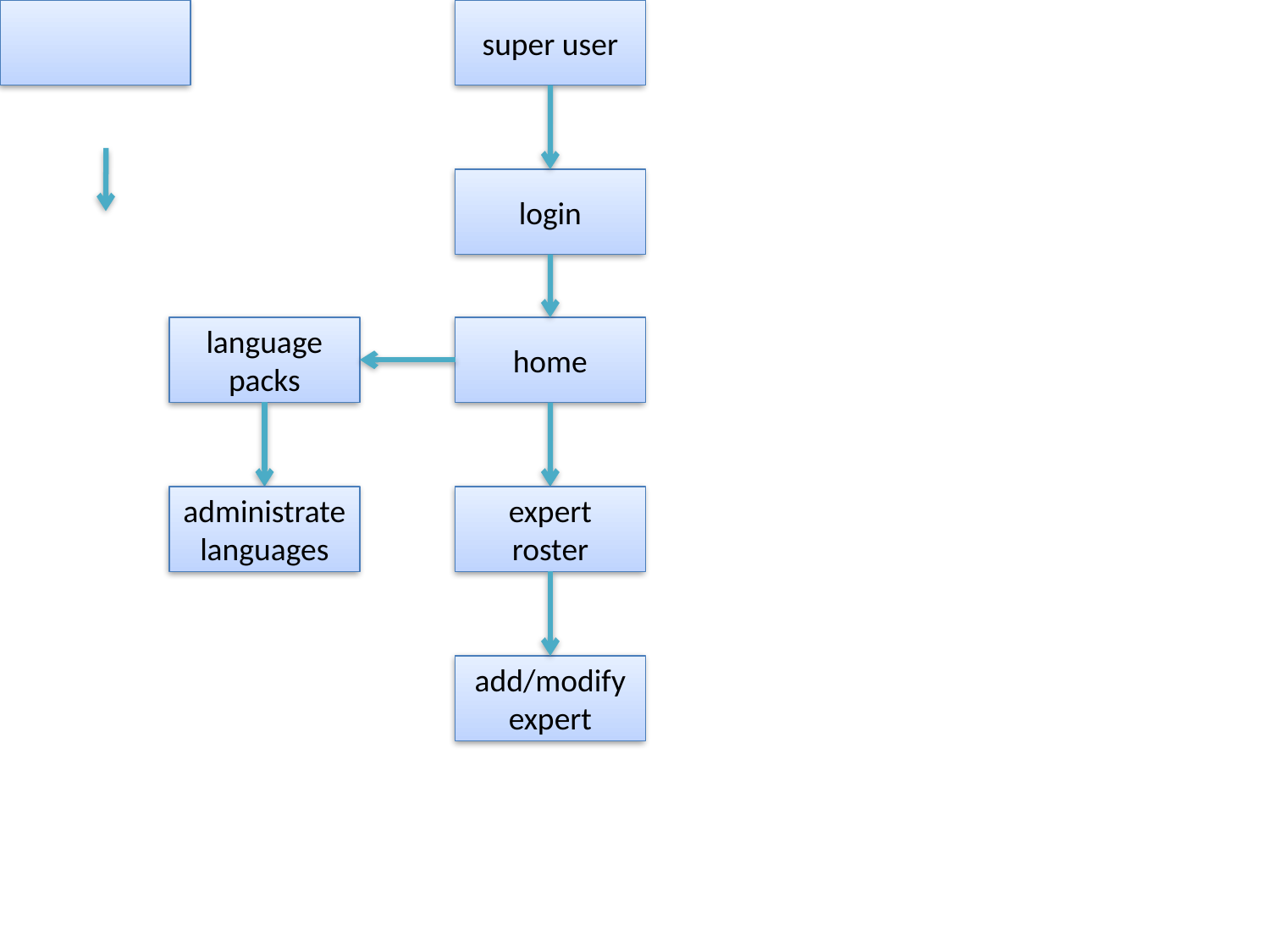

super user
login
language packs
home
administrate languages
expert roster
add/modify expert